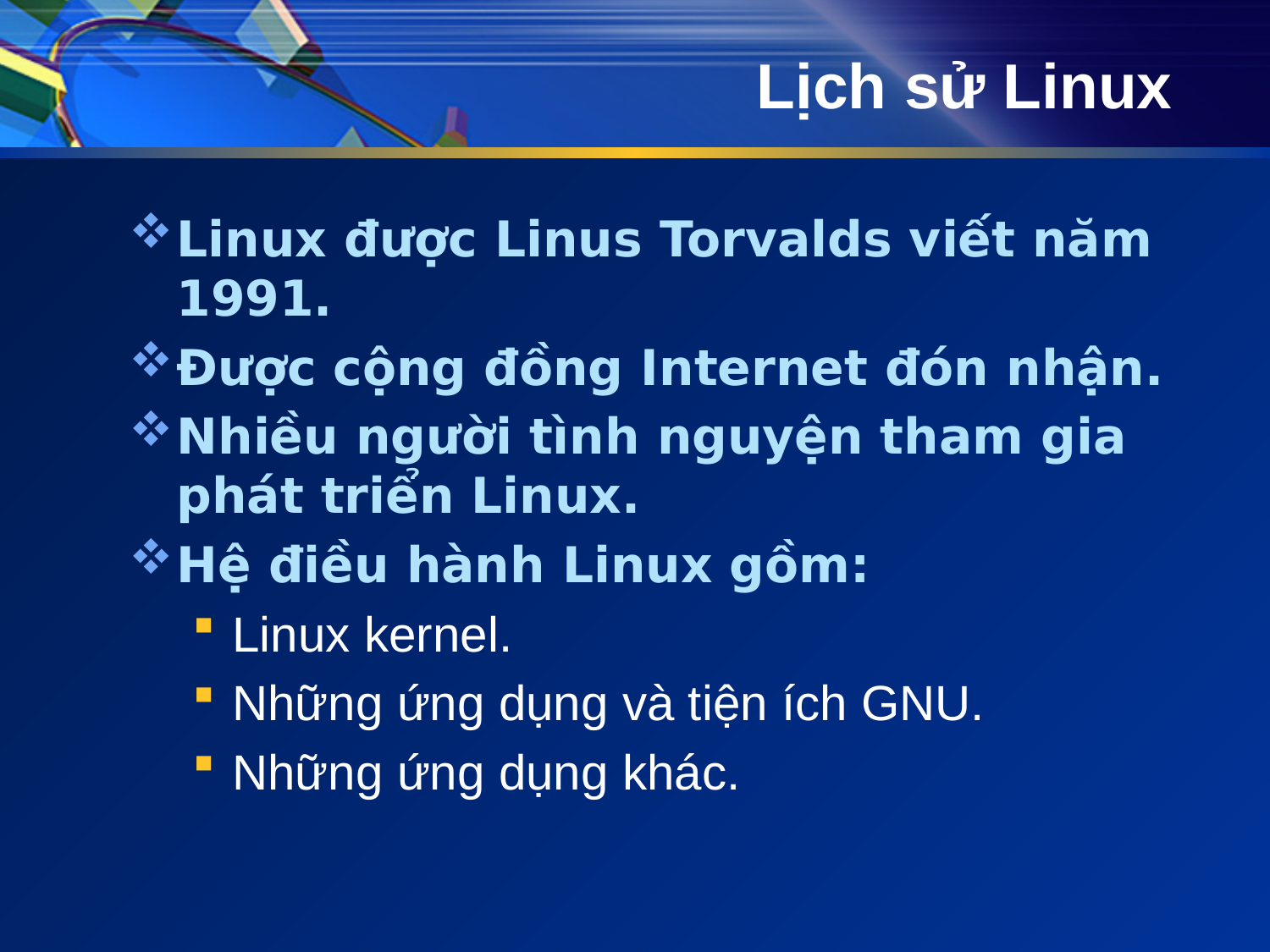

# Lịch sử Linux
Linux được Linus Torvalds viết năm 1991.
Được cộng đồng Internet đón nhận.
Nhiều người tình nguyện tham gia phát triển Linux.
Hệ điều hành Linux gồm:
Linux kernel.
Những ứng dụng và tiện ích GNU.
Những ứng dụng khác.